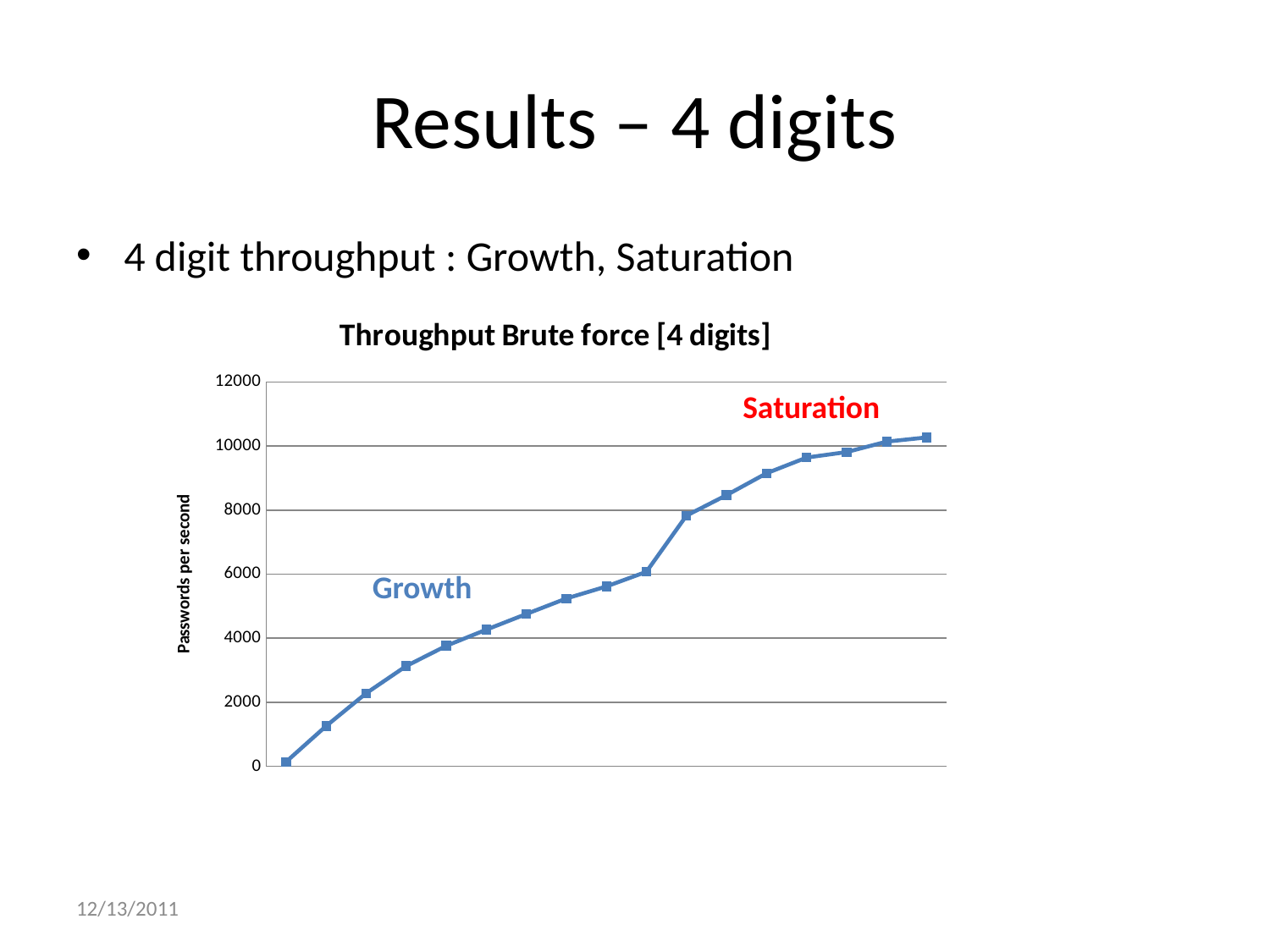

# Results – 4 digits
4 digit throughput : Growth, Saturation

### Chart: Throughput Brute force [4 digits]

| Category | Throughput 4 digits |
|---|---|
Saturation
Growth
12/13/2011